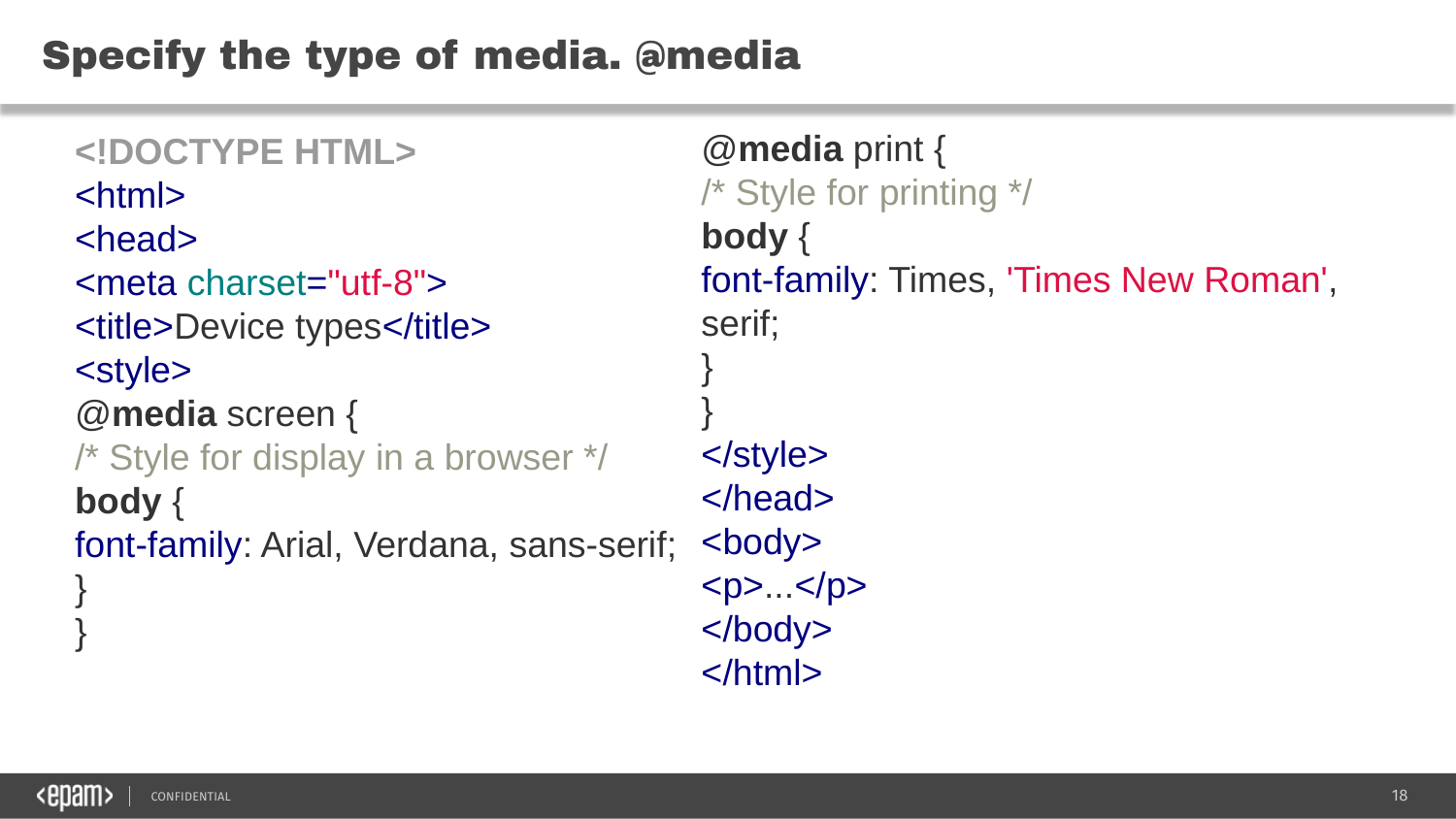

# Specify the type of media. @media
@media print {
/* Style for printing */
body {
font-family: Times, 'Times New Roman', serif;
}
}
</style>
</head>
<body>
<p>...</p>
</body>
</html>
<!DOCTYPE HTML>
<html>
<head>
<meta charset="utf-8">
<title>Device types</title>
<style>
@media screen {
/* Style for display in a browser */
body {
font-family: Arial, Verdana, sans-serif;
}
}

18
CONFIDENTIAL